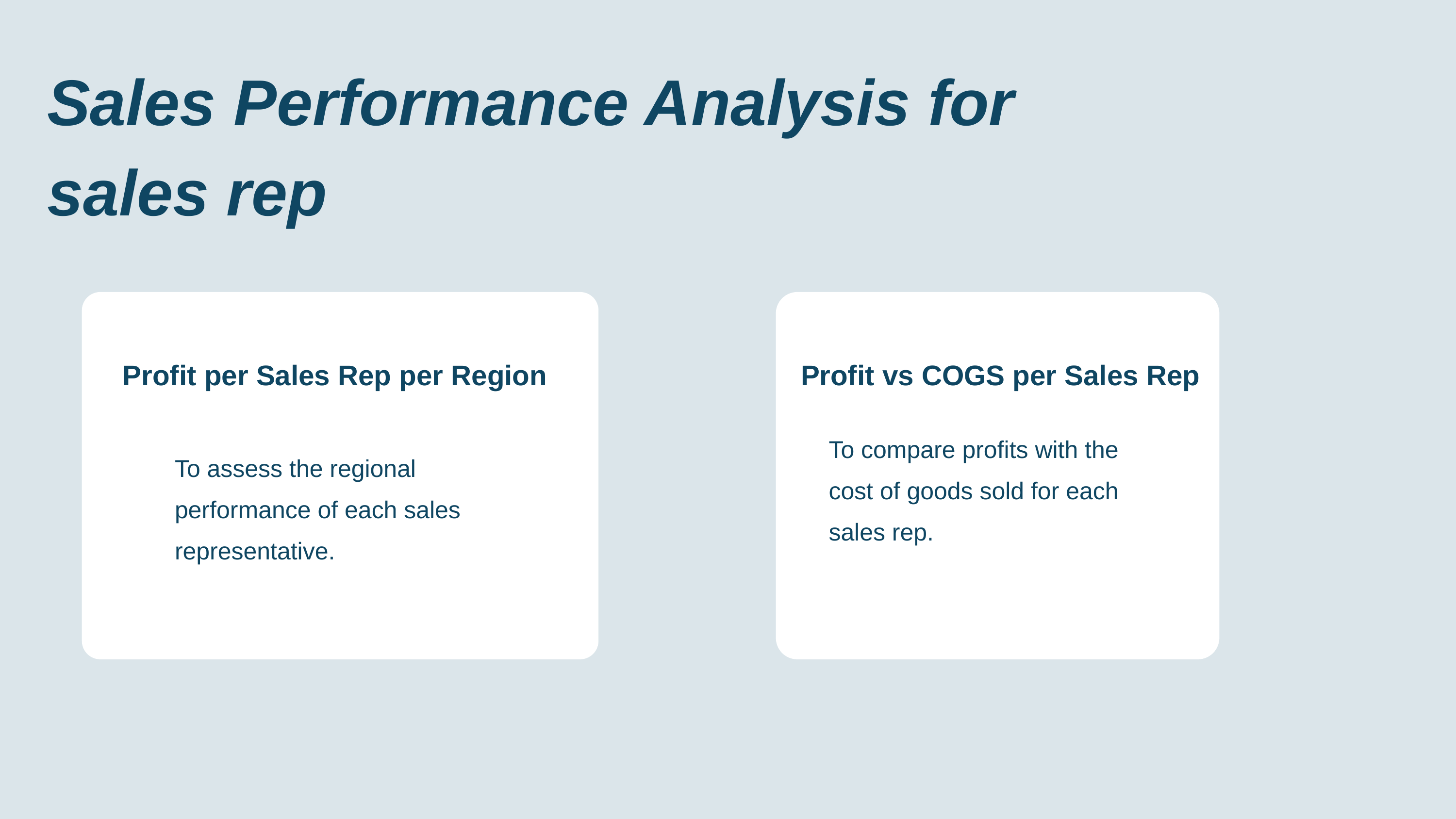

Sales Performance Analysis for sales rep

Profit per Sales Rep per Region
Profit vs COGS per Sales Rep

To compare profits with the cost of goods sold for each sales rep.

To assess the regional performance of each sales representative.